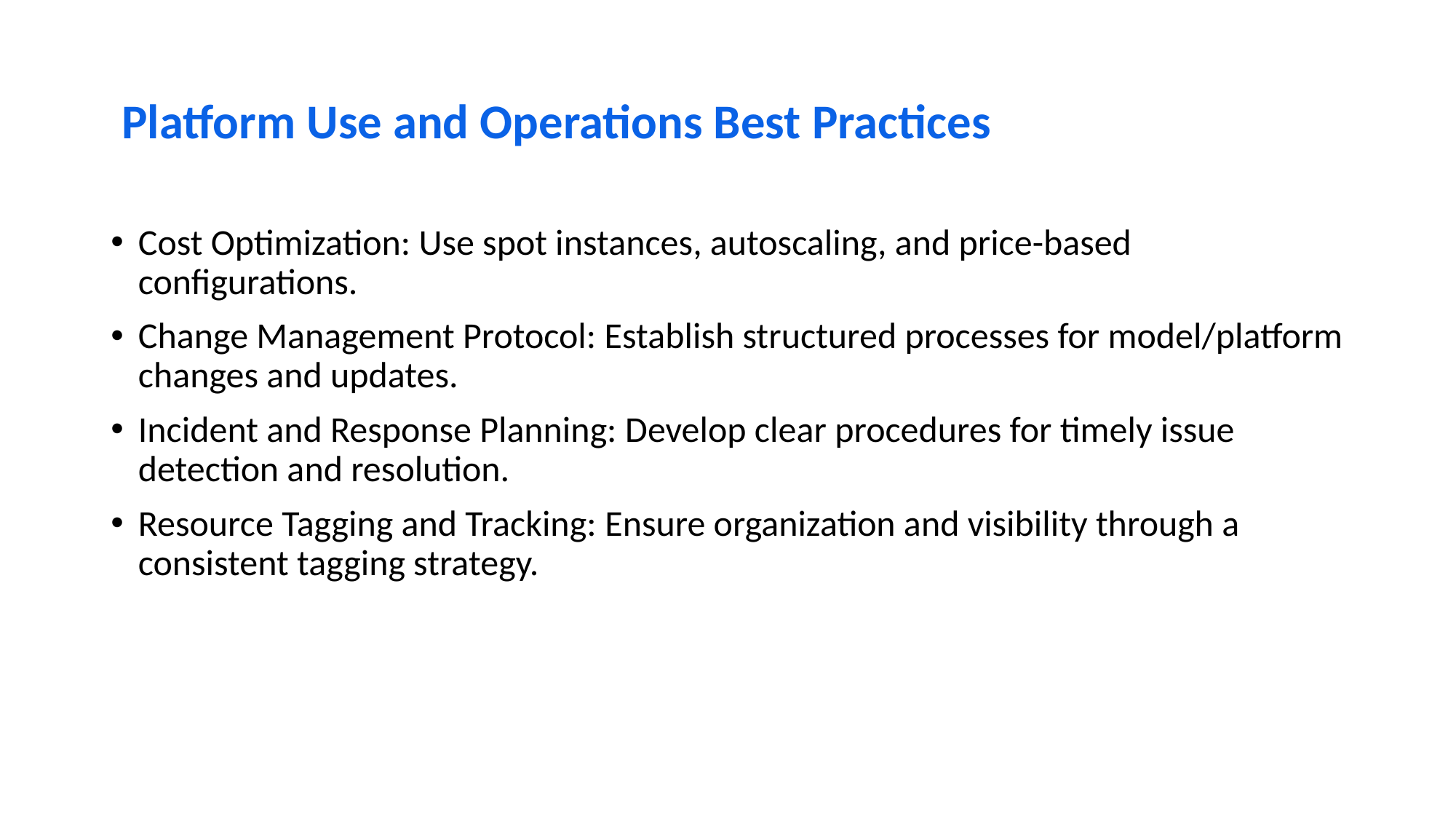

# Platform Use and Operations Best Practices
Cost Optimization: Use spot instances, autoscaling, and price-based configurations.
Change Management Protocol: Establish structured processes for model/platform changes and updates.
Incident and Response Planning: Develop clear procedures for timely issue detection and resolution.
Resource Tagging and Tracking: Ensure organization and visibility through a consistent tagging strategy.